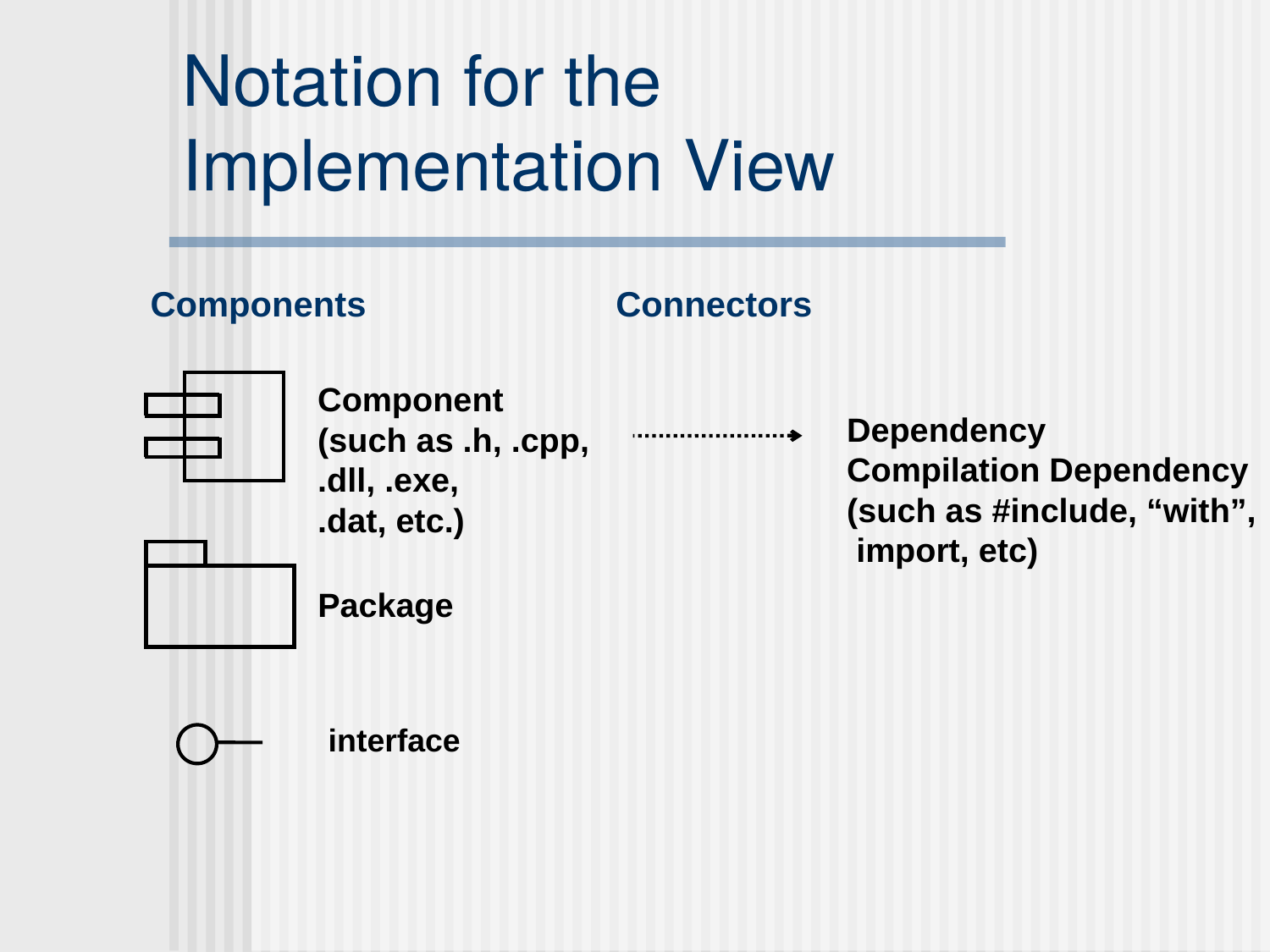

# Notation for the Implementation View
Components
Connectors

Component
(such as .h, .cpp,
.dll, .exe,
.dat, etc.)
Dependency
Compilation Dependency
(such as #include, “with”,
 import, etc)

Package
interface